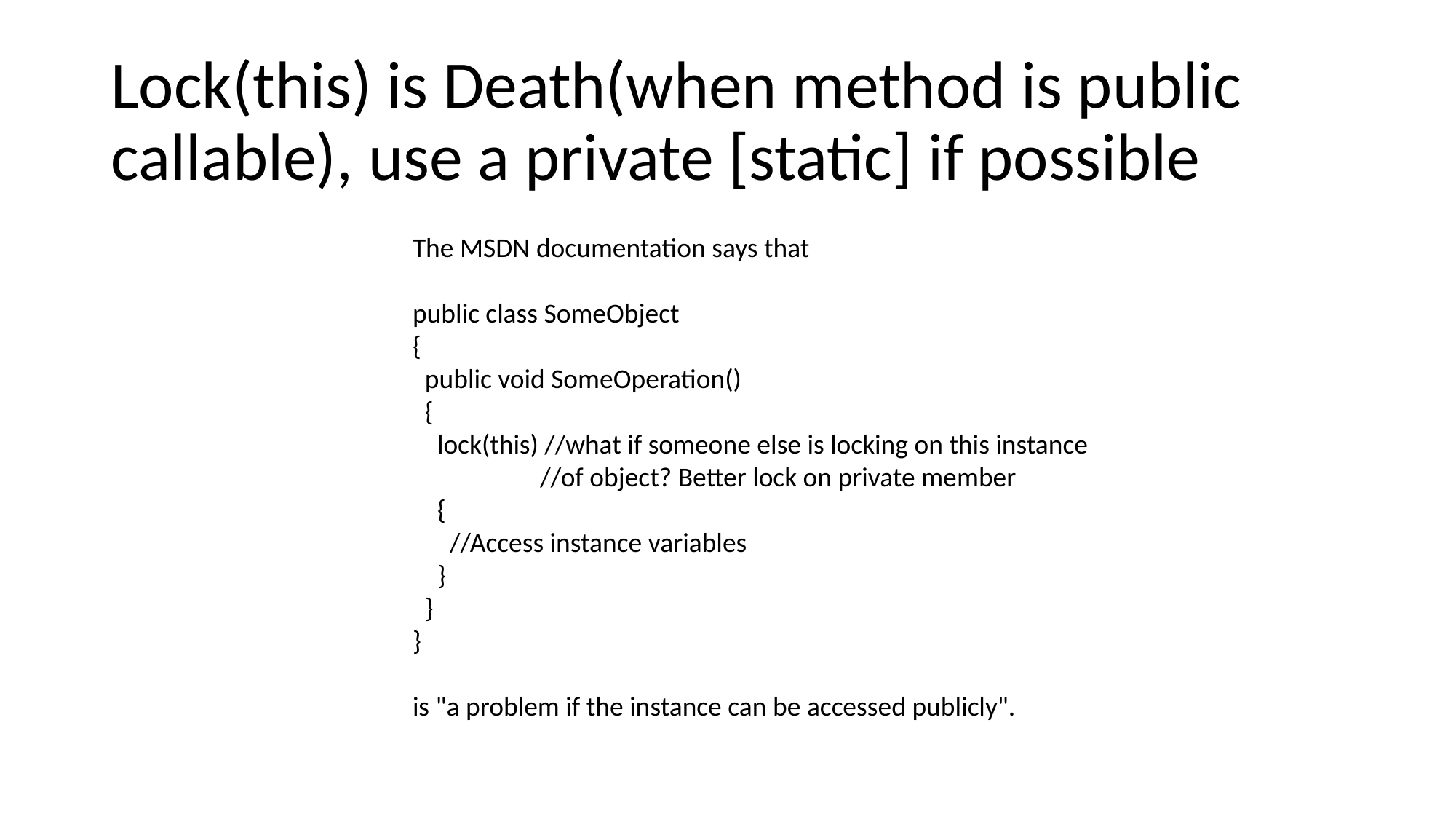

# Lock(this) is Death(when method is public callable), use a private [static] if possible
The MSDN documentation says that

public class SomeObject
{
  public void SomeOperation()
  {
    lock(this) //what if someone else is locking on this instance 	   //of object? Better lock on private member
    {
      //Access instance variables
    }
  }
}

is "a problem if the instance can be accessed publicly".